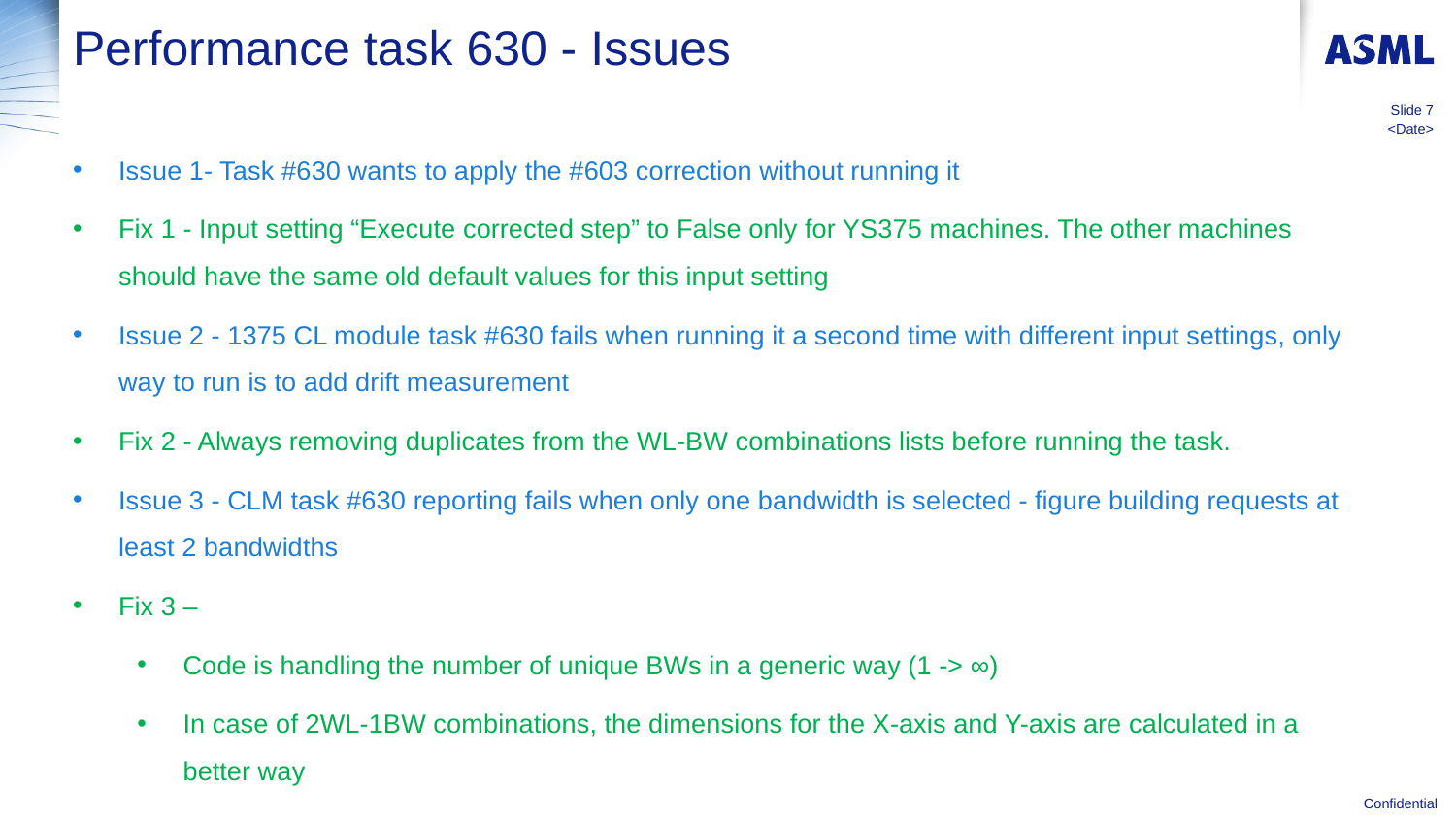

# Performance task 630 - Issues

Slide 7
<Date>
Issue 1- Task #630 wants to apply the #603 correction without running it
Fix 1 - Input setting “Execute corrected step” to False only for YS375 machines. The other machines should have the same old default values for this input setting
Issue 2 - 1375 CL module task #630 fails when running it a second time with different input settings, only way to run is to add drift measurement
Fix 2 - Always removing duplicates from the WL-BW combinations lists before running the task.
Issue 3 - CLM task #630 reporting fails when only one bandwidth is selected - figure building requests at least 2 bandwidths
Fix 3 –
Code is handling the number of unique BWs in a generic way (1 -> ∞)
In case of 2WL-1BW combinations, the dimensions for the X-axis and Y-axis are calculated in a better way